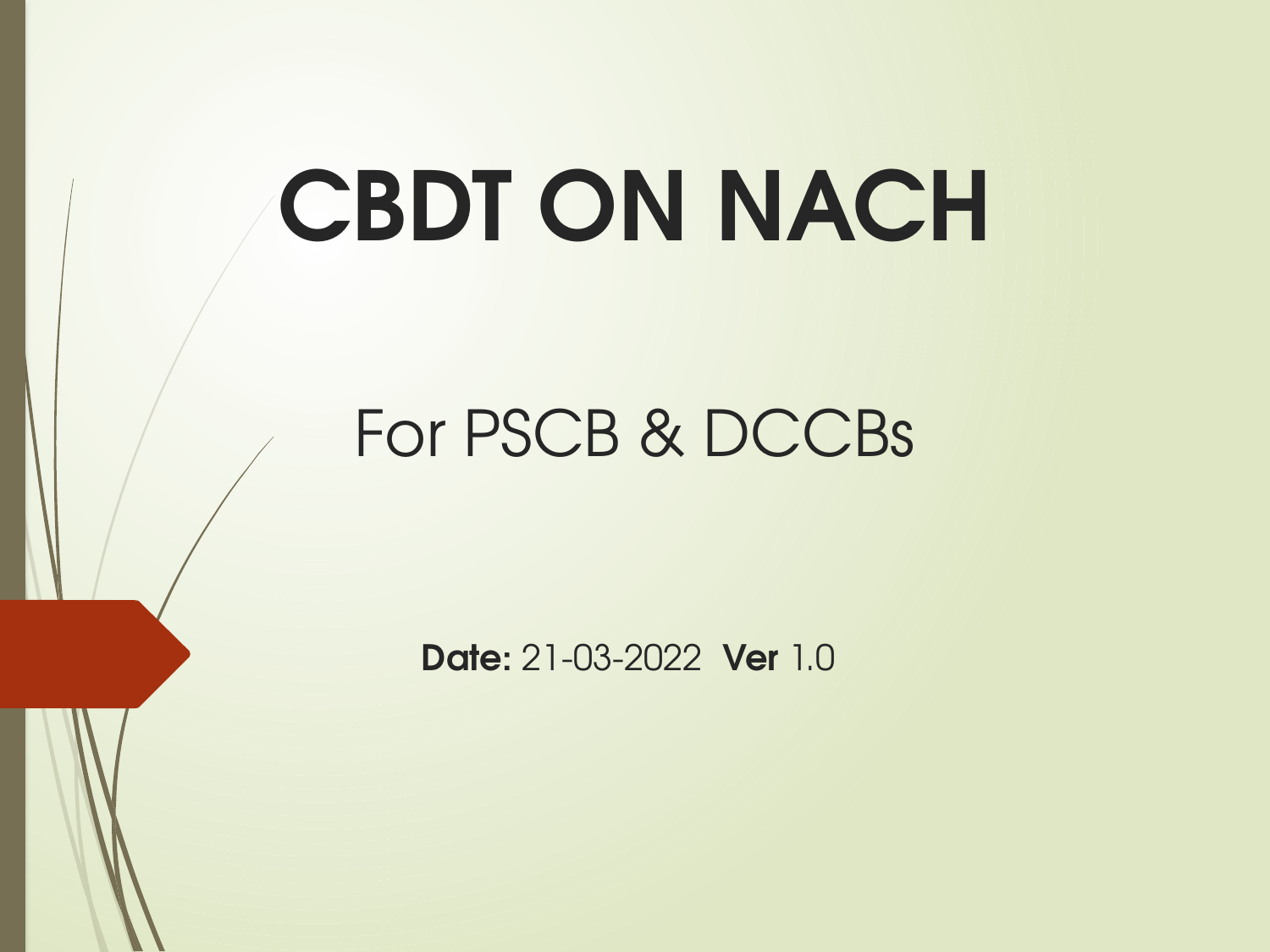

# CBDT ON NACH
For PSCB & DCCBs
Date: 21-03-2022  Ver 1.0